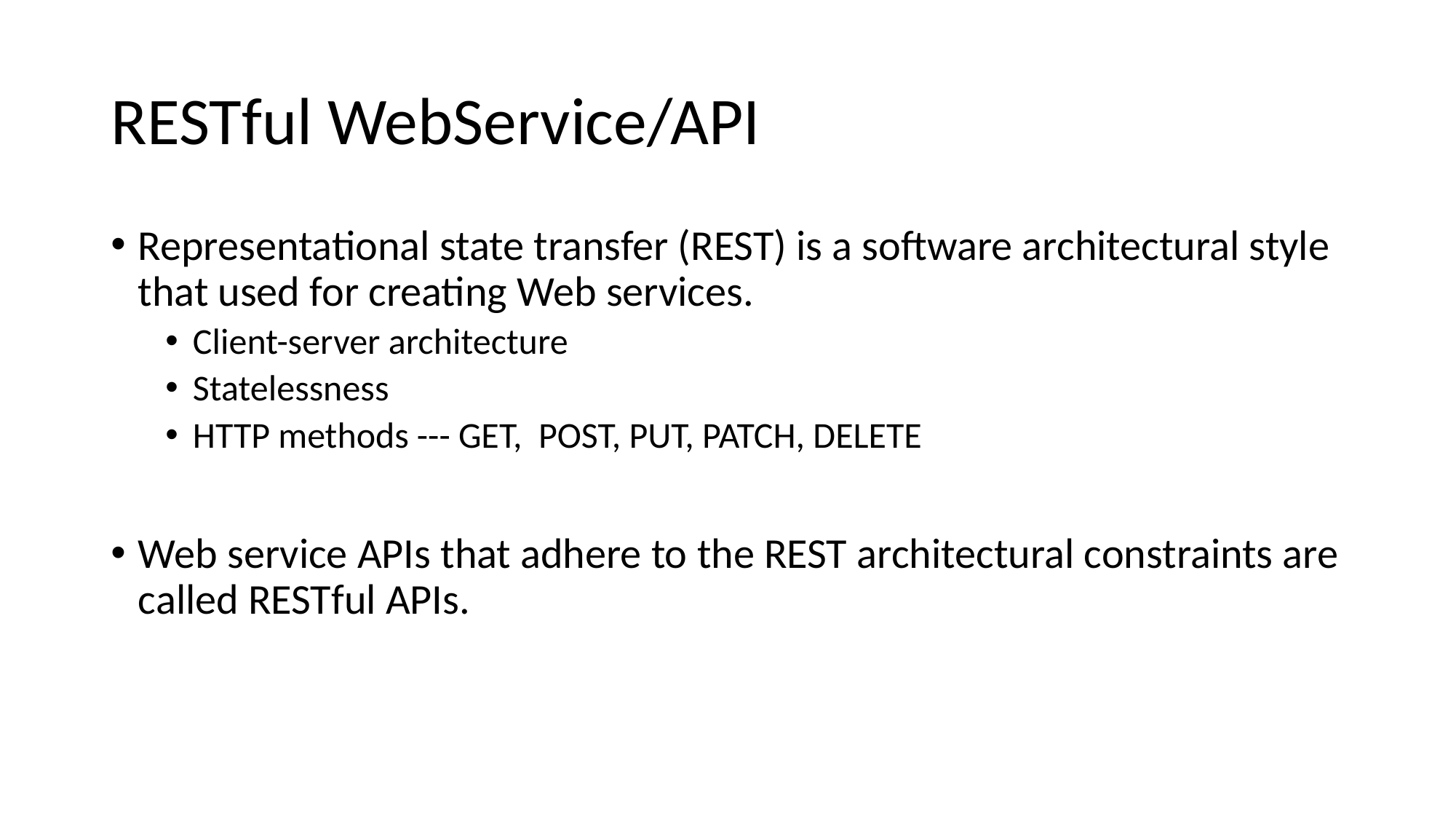

# RESTful WebService/API
Representational state transfer (REST) is a software architectural style that used for creating Web services.
Client-server architecture
Statelessness
HTTP methods --- GET,  POST, PUT, PATCH, DELETE

Web service APIs that adhere to the REST architectural constraints are called RESTful APIs.